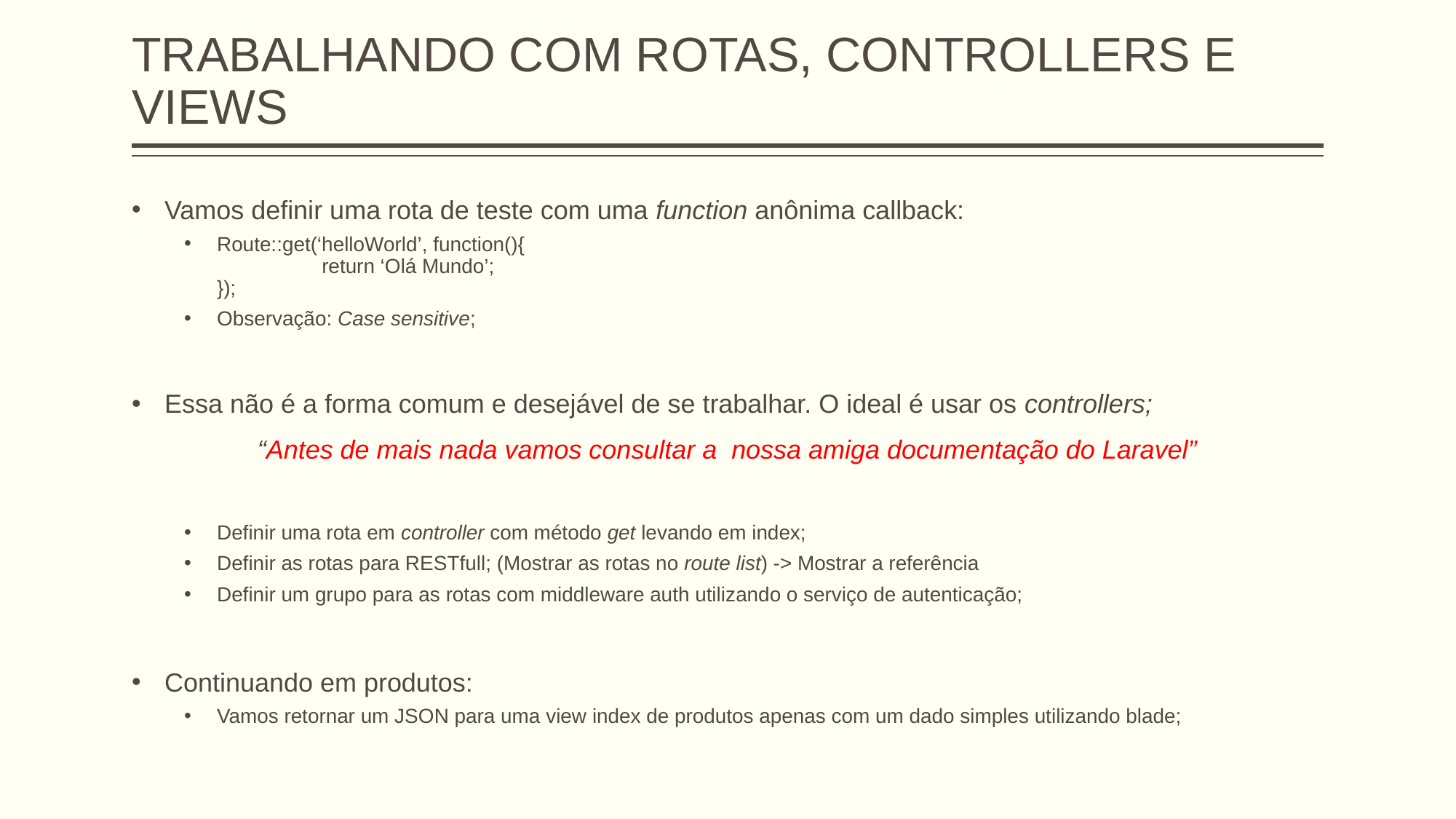

# TRABALHANDO COM ROTAS, CONTROLLERS E VIEWS
Vamos definir uma rota de teste com uma function anônima callback:
Route::get(‘helloWorld’, function(){
	return ‘Olá Mundo’;
});
Observação: Case sensitive;

Essa não é a forma comum e desejável de se trabalhar. O ideal é usar os controllers;
“Antes de mais nada vamos consultar a  nossa amiga documentação do Laravel”

Definir uma rota em controller com método get levando em index;
Definir as rotas para RESTfull; (Mostrar as rotas no route list) -> Mostrar a referência
Definir um grupo para as rotas com middleware auth utilizando o serviço de autenticação;

Continuando em produtos:
Vamos retornar um JSON para uma view index de produtos apenas com um dado simples utilizando blade;